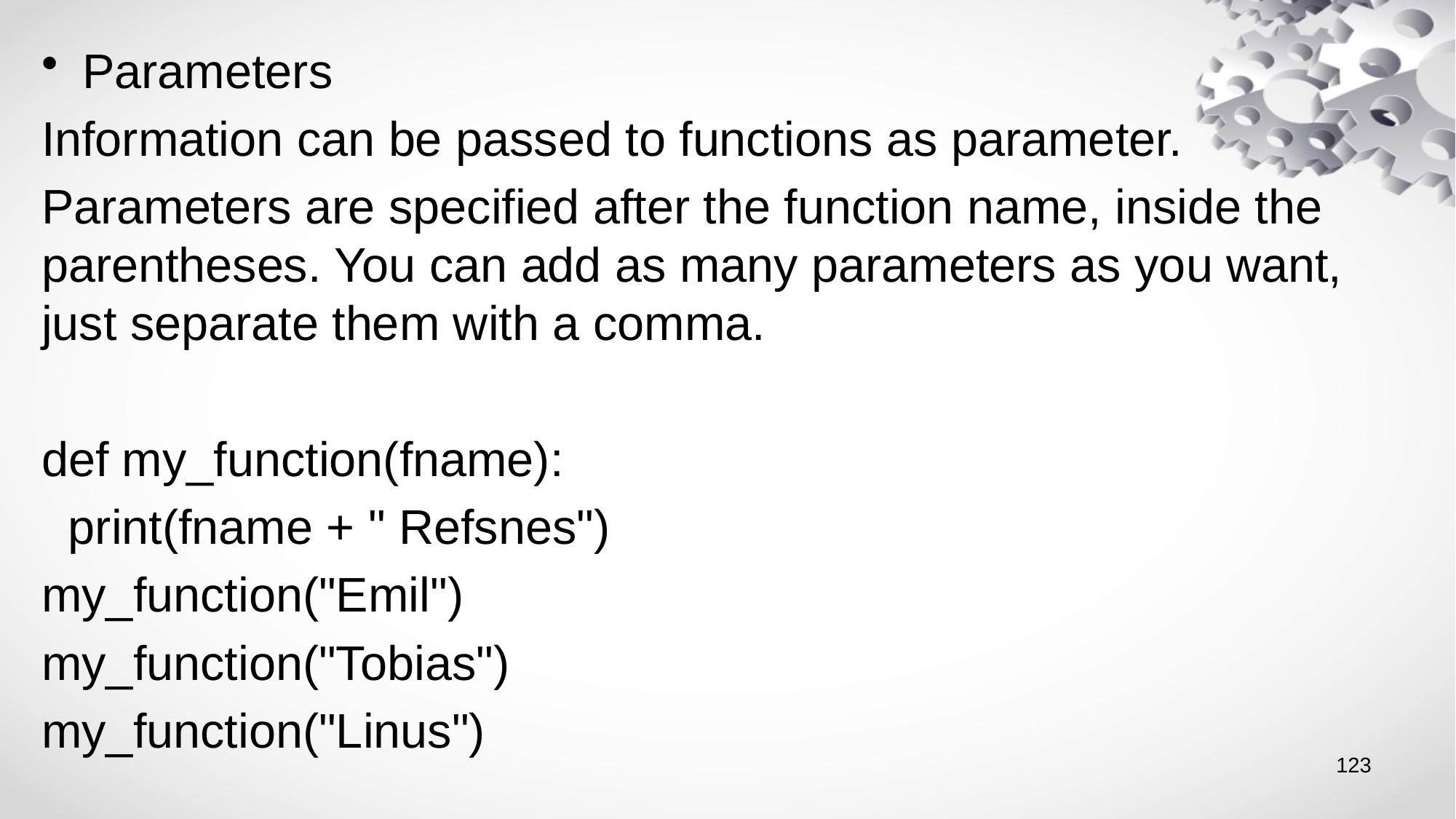

Parameters
Information can be passed to functions as parameter.
Parameters are specified after the function name, inside the parentheses. You can add as many parameters as you want, just separate them with a comma.

def my_function(fname):
  print(fname + " Refsnes")
my_function("Emil")
my_function("Tobias")
my_function("Linus")

123